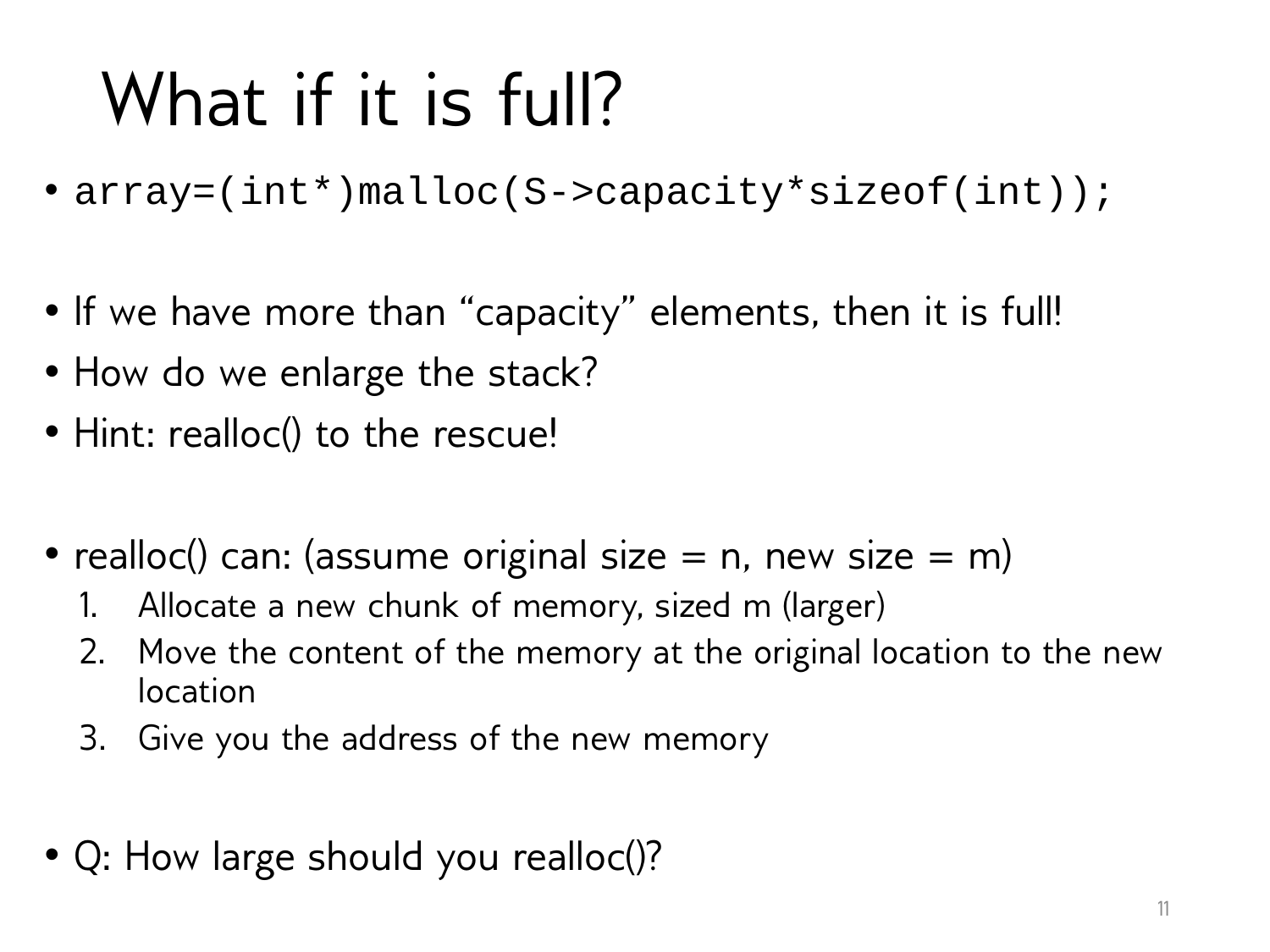

# What if it is full?
array=(int*)malloc(S->capacity*sizeof(int));

If we have more than “capacity” elements, then it is full!
How do we enlarge the stack?
Hint: realloc() to the rescue!

realloc() can: (assume original size = n, new size = m)
Allocate a new chunk of memory, sized m (larger)
Move the content of the memory at the original location to the new location
Give you the address of the new memory

Q: How large should you realloc()?

11